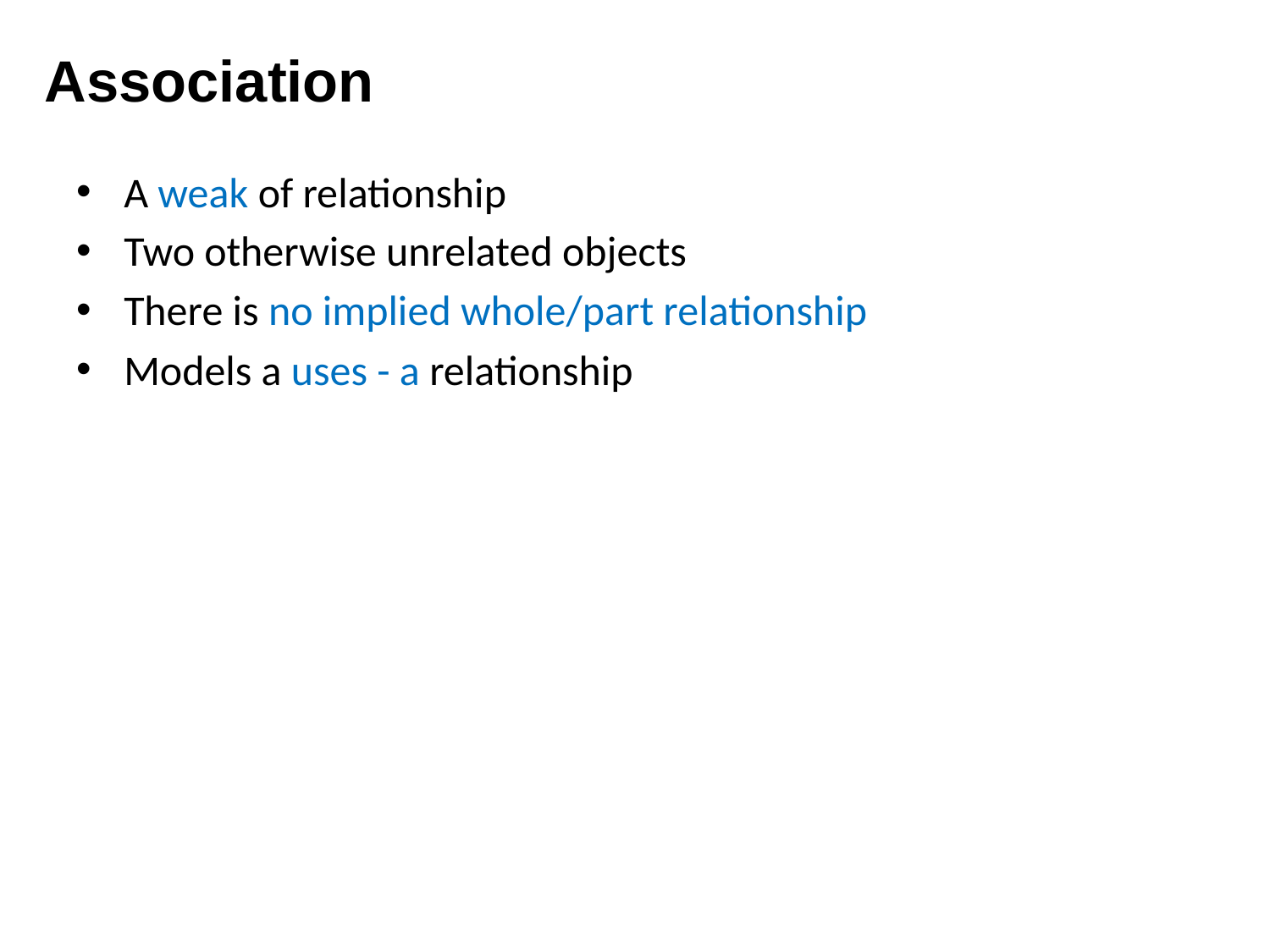

# Association
A weak of relationship
Two otherwise unrelated objects
There is no implied whole/part relationship
Models a uses - a relationship